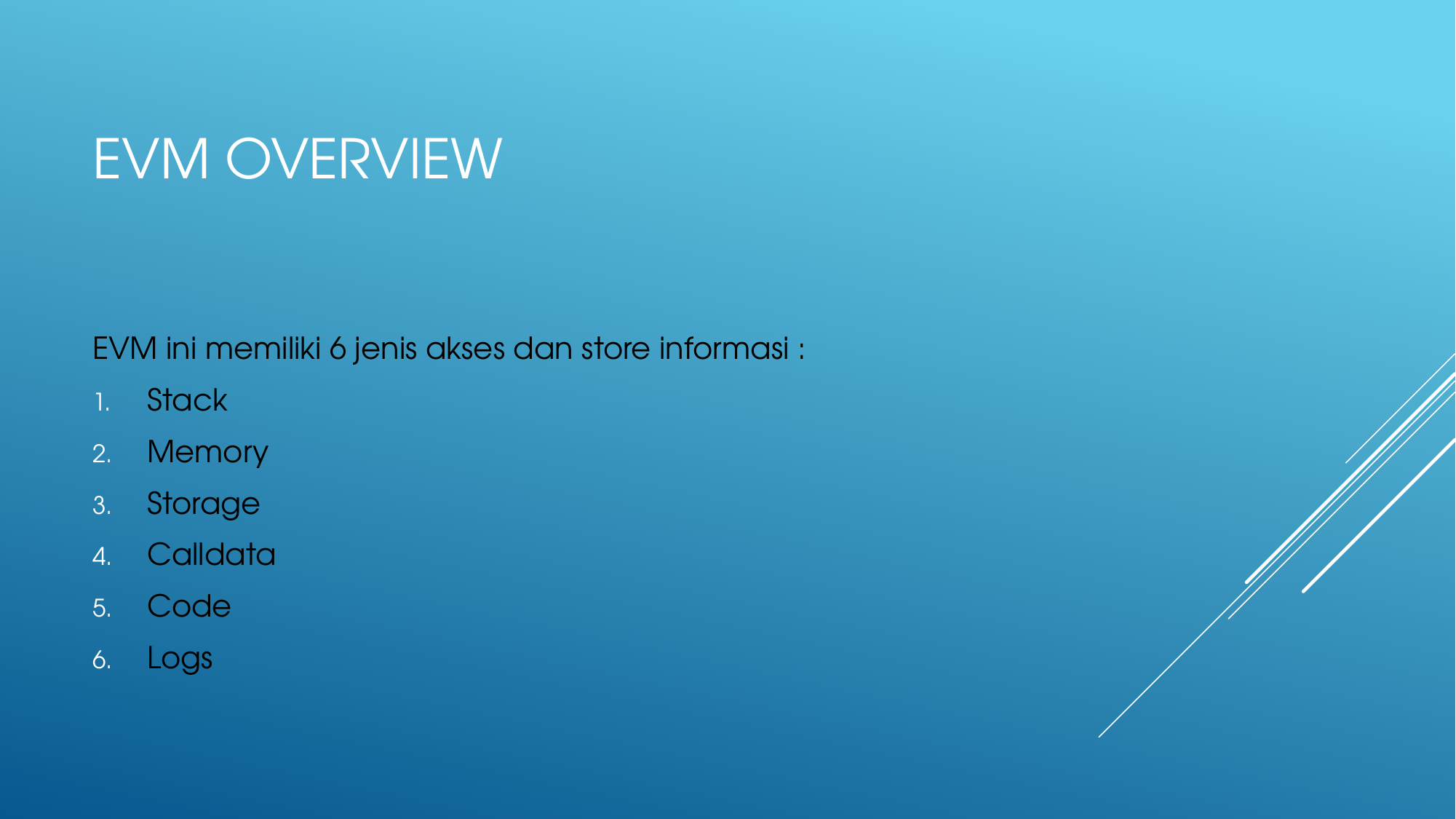

# EVM Overview
EVM ini memiliki 6 jenis akses dan store informasi :
Stack
Memory
Storage
Calldata
Code
Logs